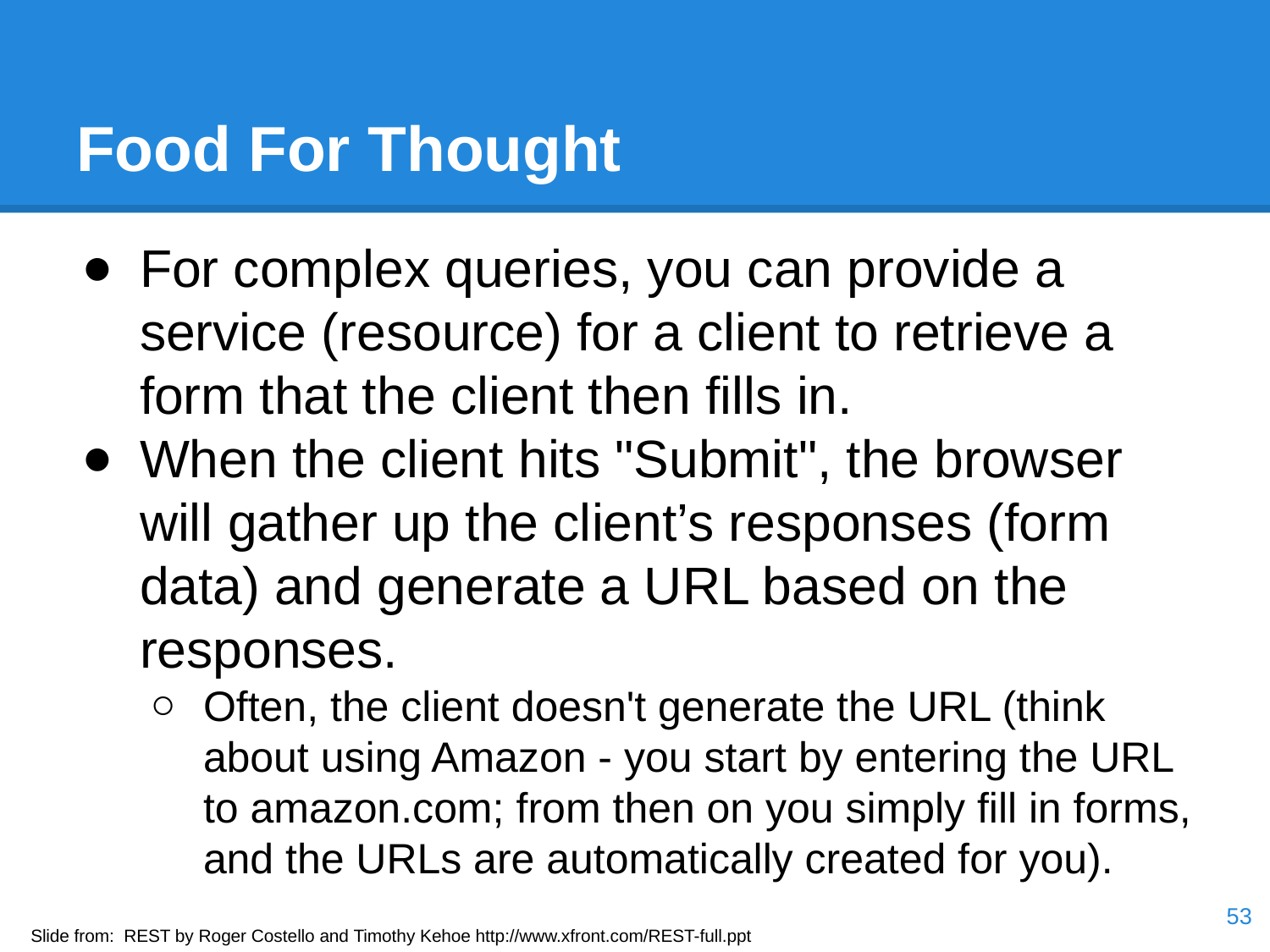

# Food For Thought
For complex queries, you can provide a service (resource) for a client to retrieve a form that the client then fills in.
When the client hits "Submit", the browser will gather up the client’s responses (form data) and generate a URL based on the responses.
Often, the client doesn't generate the URL (think about using Amazon - you start by entering the URL to amazon.com; from then on you simply fill in forms, and the URLs are automatically created for you).

53
Slide from:  REST by Roger Costello and Timothy Kehoe http://www.xfront.com/REST-full.ppt